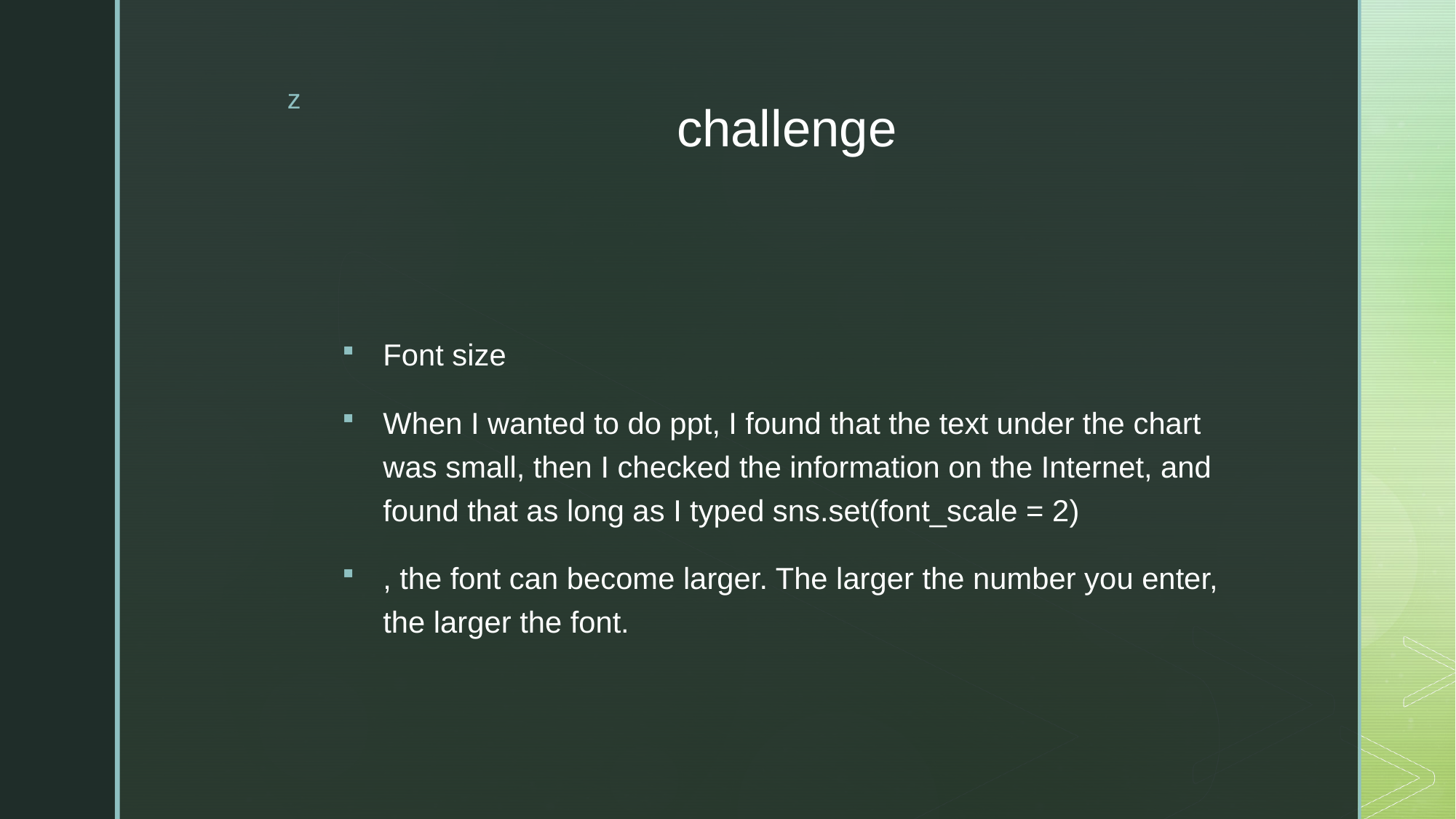

# challenge
Font size
When I wanted to do ppt, I found that the text under the chart was small, then I checked the information on the Internet, and found that as long as I typed sns.set(font_scale = 2)
, the font can become larger. The larger the number you enter, the larger the font.